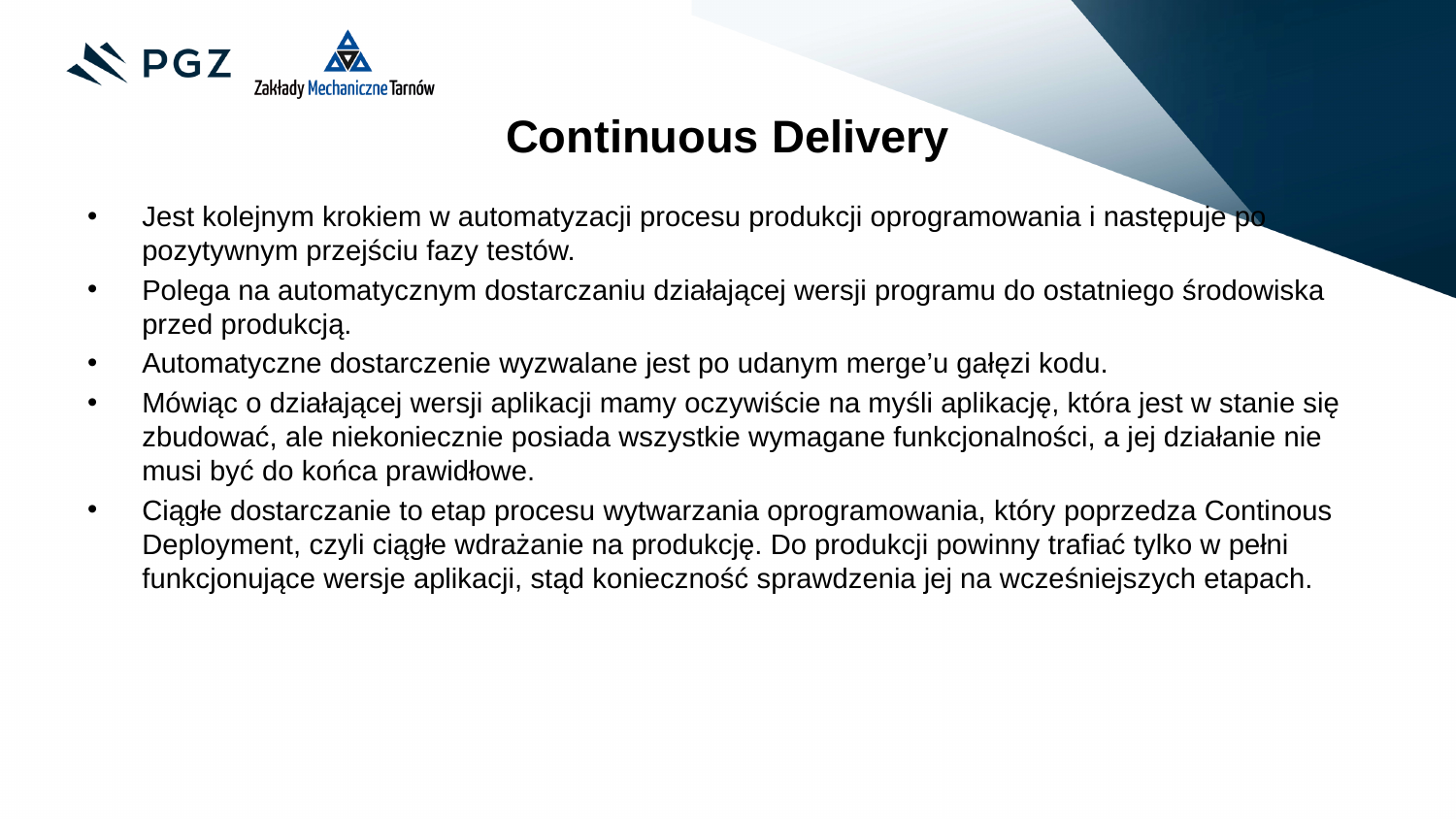

# Continuous Delivery
Jest kolejnym krokiem w automatyzacji procesu produkcji oprogramowania i następuje po pozytywnym przejściu fazy testów.
Polega na automatycznym dostarczaniu działającej wersji programu do ostatniego środowiska przed produkcją.
Automatyczne dostarczenie wyzwalane jest po udanym merge’u gałęzi kodu.
Mówiąc o działającej wersji aplikacji mamy oczywiście na myśli aplikację, która jest w stanie się zbudować, ale niekoniecznie posiada wszystkie wymagane funkcjonalności, a jej działanie nie musi być do końca prawidłowe.
Ciągłe dostarczanie to etap procesu wytwarzania oprogramowania, który poprzedza Continous Deployment, czyli ciągłe wdrażanie na produkcję. Do produkcji powinny trafiać tylko w pełni funkcjonujące wersje aplikacji, stąd konieczność sprawdzenia jej na wcześniejszych etapach.